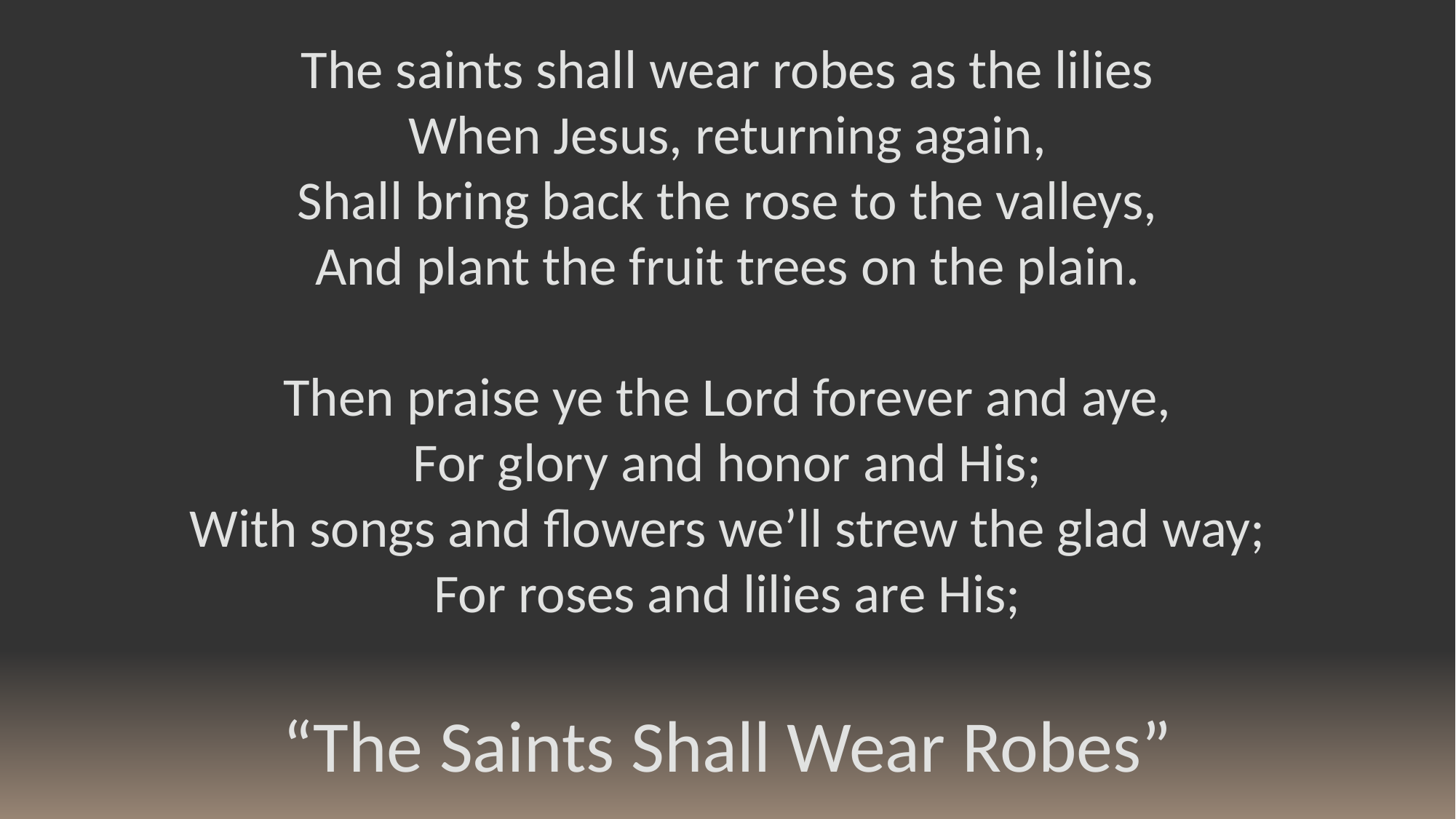

The saints shall wear robes as the lilies
When Jesus, returning again,
Shall bring back the rose to the valleys,
And plant the fruit trees on the plain.

Then praise ye the Lord forever and aye,
For glory and honor and His;
With songs and flowers we’ll strew the glad way;
For roses and lilies are His;

“The Saints Shall Wear Robes”